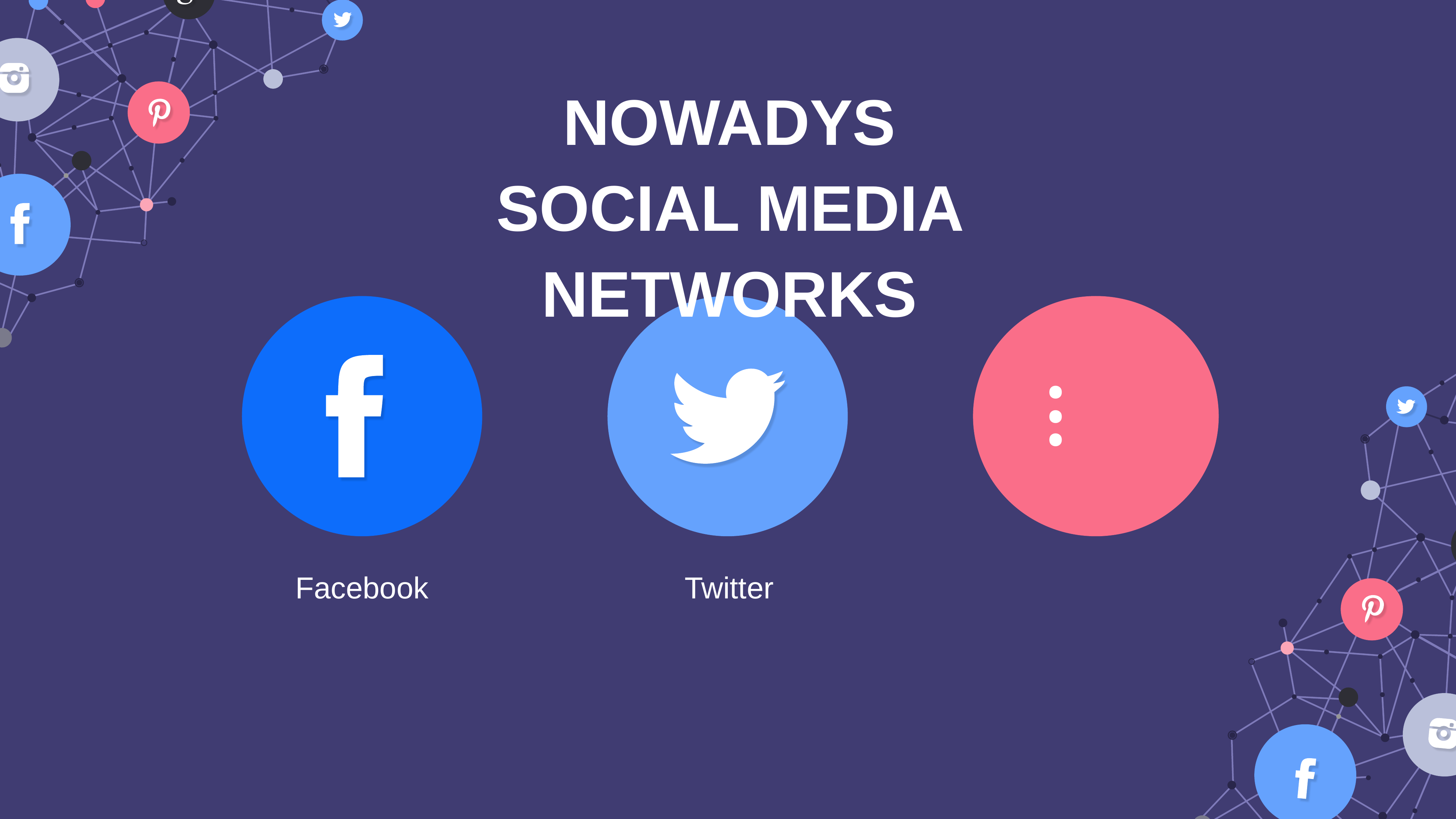

NOWADYS
SOCIAL MEDIA NETWORKS
…

Facebook
Twitter